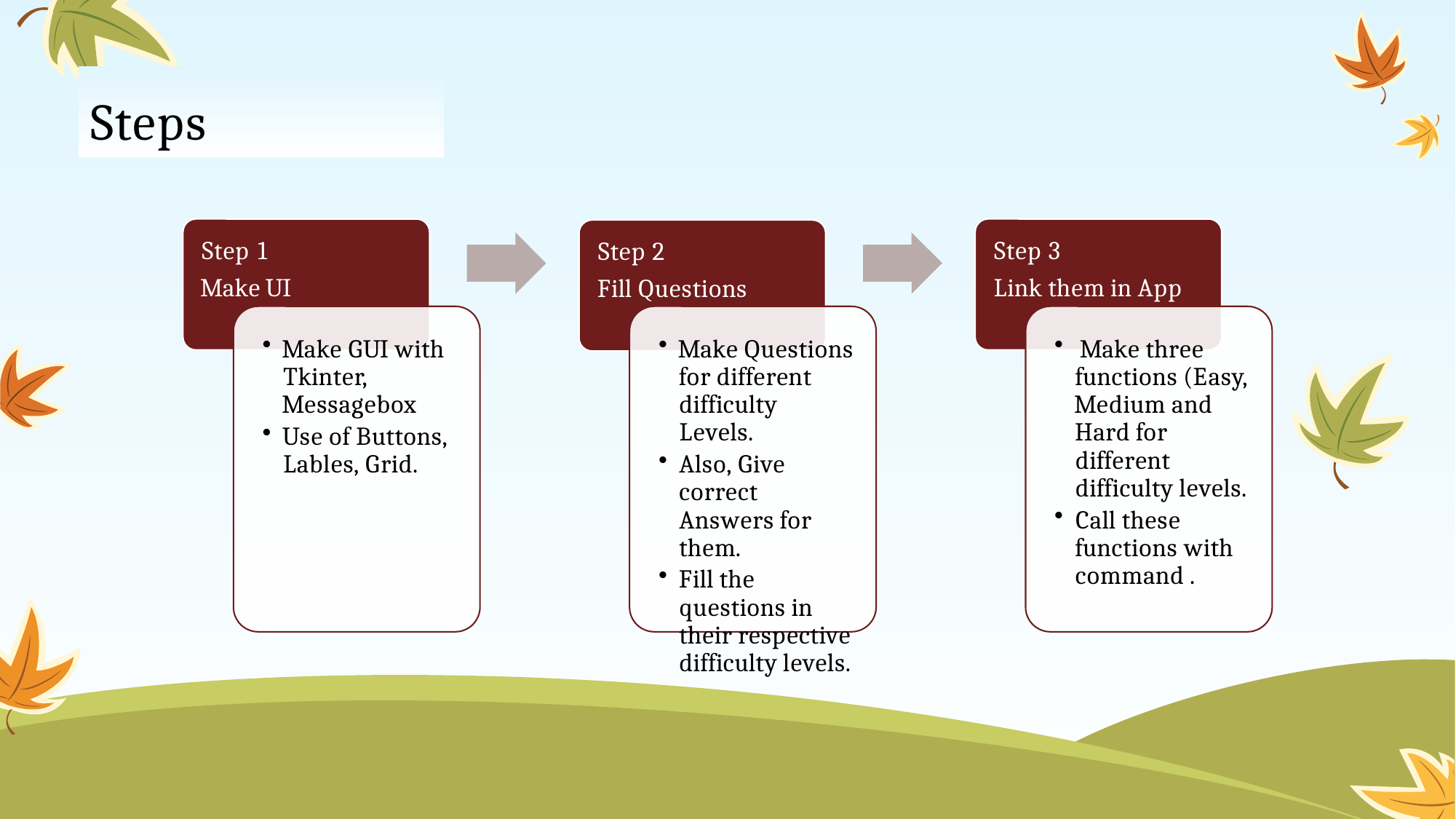

# Steps
Step 1
Make UI
Make GUI with Tkinter, Messagebox
Use of Buttons, Lables, Grid.

Step 2
Fill Questions
Make Questions for different difficulty Levels.
Also, Give correct Answers for them.
Fill the questions in their respective difficulty levels.

Step 3
Link them in App
 Make three functions (Easy, Medium and Hard for different difficulty levels.
Call these functions with command .